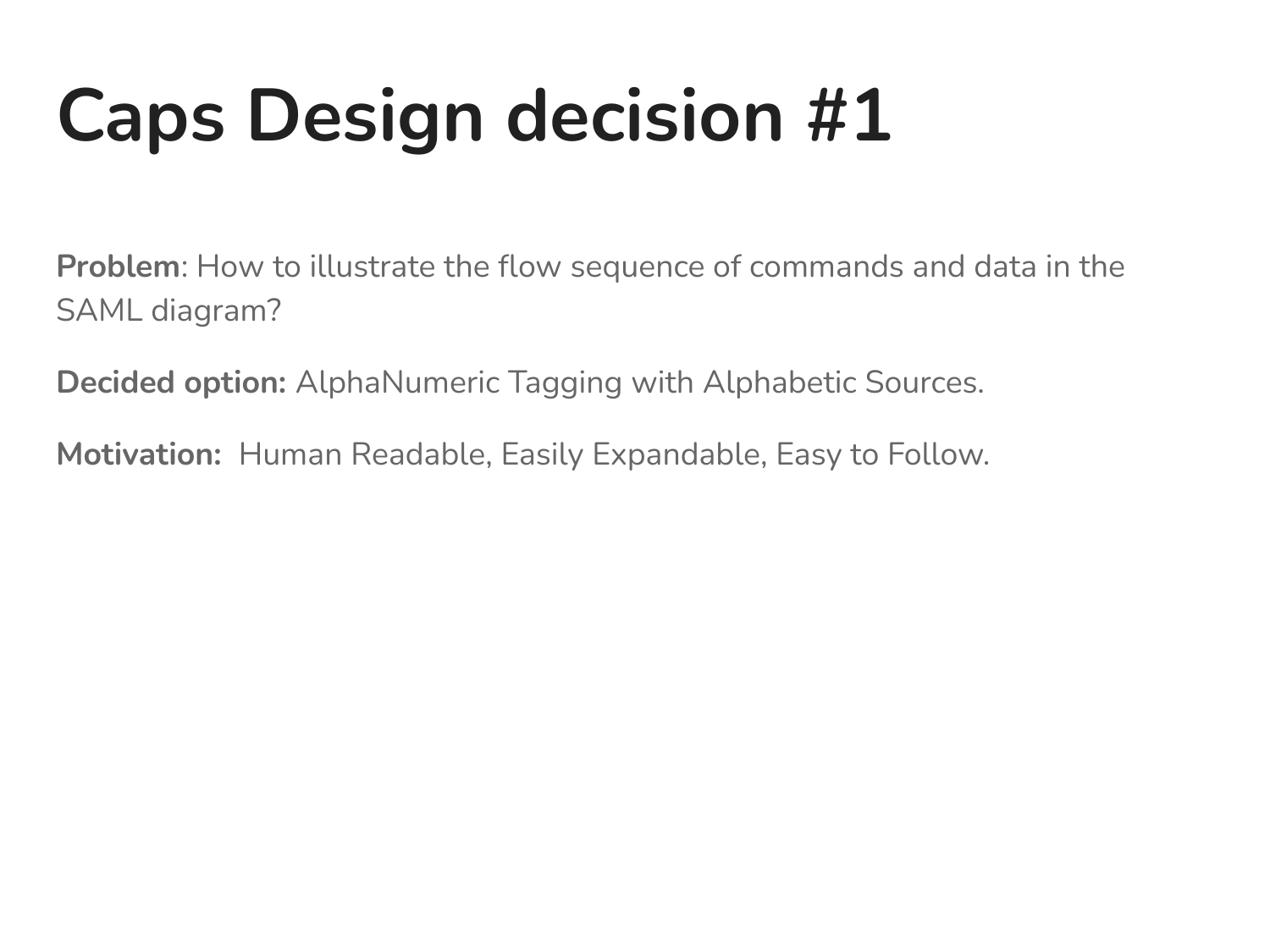

# Caps Design decision #1
Problem: How to illustrate the flow sequence of commands and data in the SAML diagram?
Decided option: AlphaNumeric Tagging with Alphabetic Sources.
Motivation:  Human Readable, Easily Expandable, Easy to Follow.